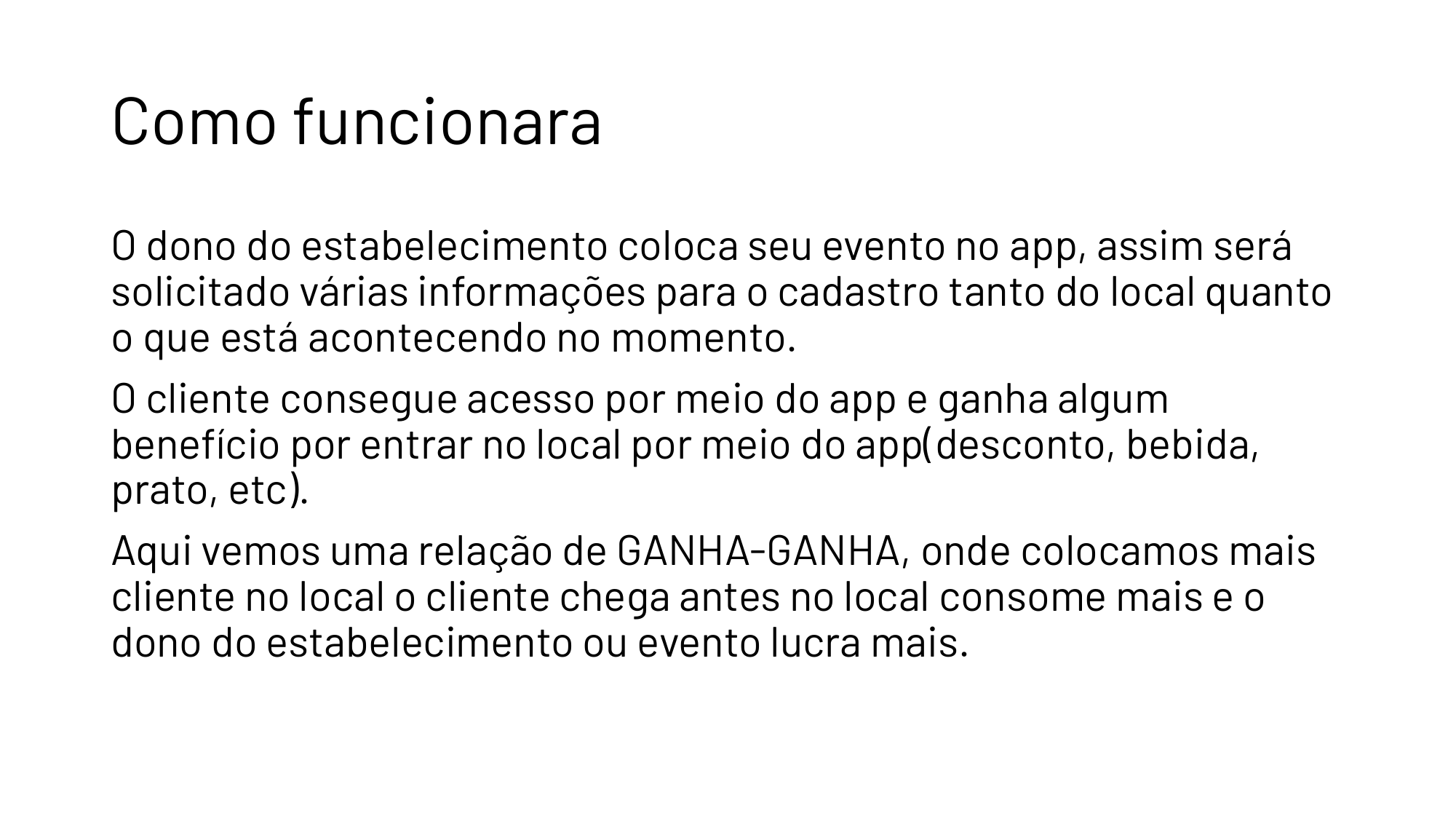

# Como funcionara
O dono do estabelecimento coloca seu evento no app, assim será solicitado várias informações para o cadastro tanto do local quanto o que está acontecendo no momento.
O cliente consegue acesso por meio do app e ganha algum benefício por entrar no local por meio do app(desconto, bebida, prato, etc).
Aqui vemos uma relação de GANHA-GANHA, onde colocamos mais cliente no local o cliente chega antes no local consome mais e o dono do estabelecimento ou evento lucra mais.